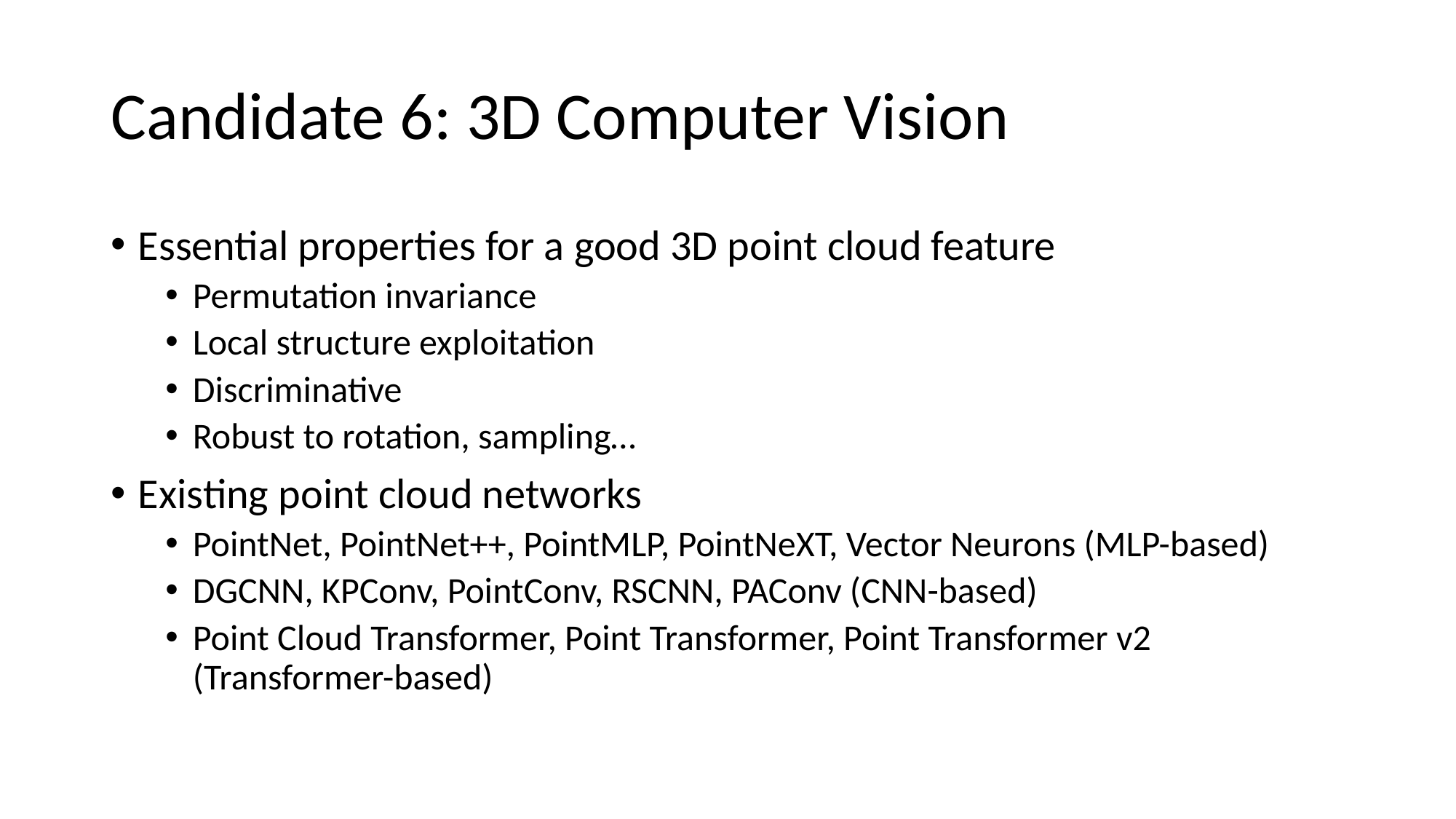

# Candidate 6: 3D Computer Vision
Essential properties for a good 3D point cloud feature
Permutation invariance
Local structure exploitation
Discriminative
Robust to rotation, sampling…
Existing point cloud networks
PointNet, PointNet++, PointMLP, PointNeXT, Vector Neurons (MLP-based)
DGCNN, KPConv, PointConv, RSCNN, PAConv (CNN-based)
Point Cloud Transformer, Point Transformer, Point Transformer v2 (Transformer-based)